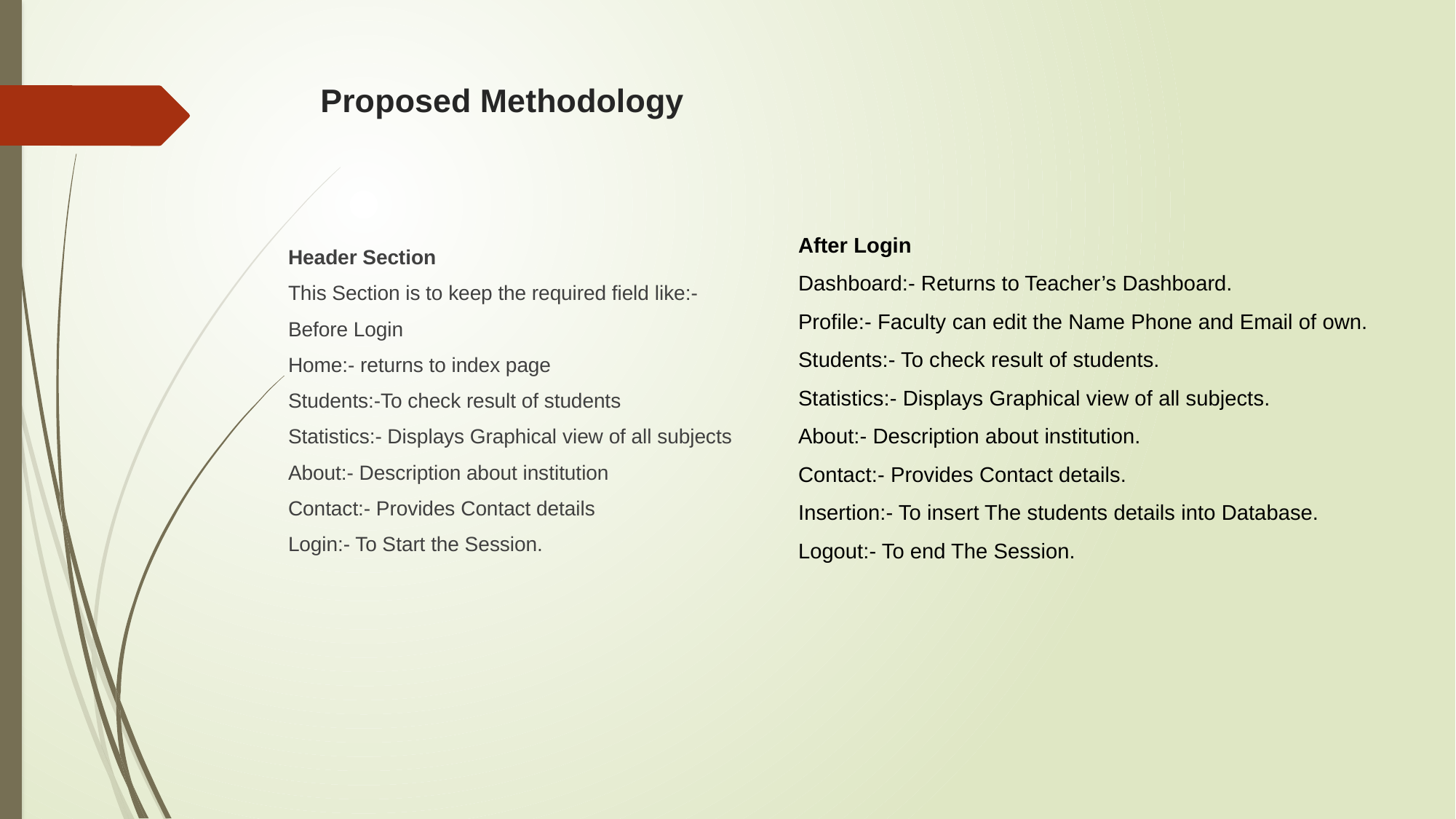

# Proposed Methodology
After Login
Dashboard:- Returns to Teacher’s Dashboard.
Profile:- Faculty can edit the Name Phone and Email of own.
Students:- To check result of students.
Statistics:- Displays Graphical view of all subjects.
About:- Description about institution.
Contact:- Provides Contact details.
Insertion:- To insert The students details into Database.
Logout:- To end The Session.

Header Section
This Section is to keep the required field like:-
Before Login
Home:- returns to index page
Students:-To check result of students
Statistics:- Displays Graphical view of all subjects
About:- Description about institution
Contact:- Provides Contact details
Login:- To Start the Session.